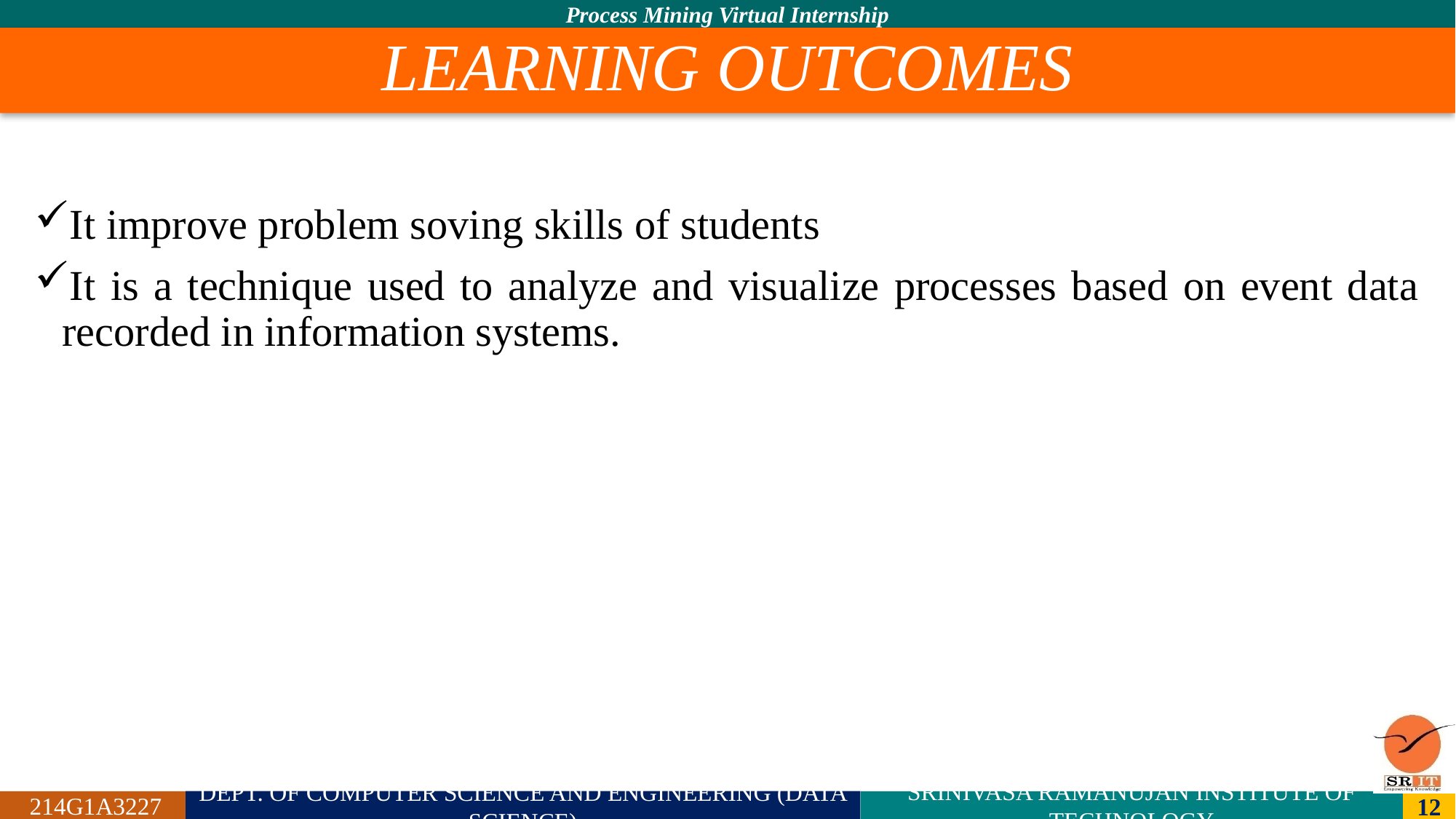

# LEARNING OUTCOMES

It improve problem soving skills of students
It is a technique used to analyze and visualize processes based on event data recorded in information systems.